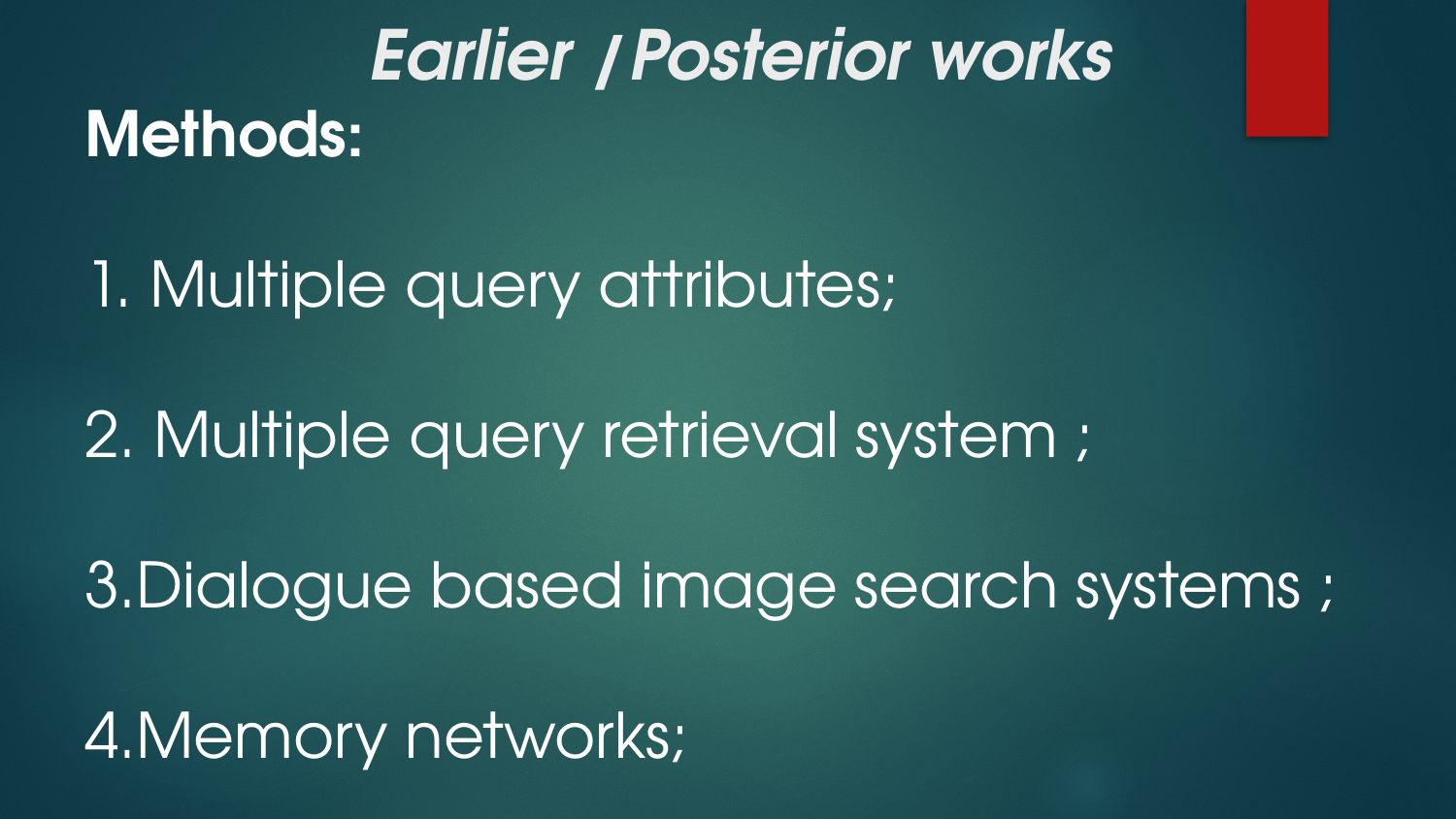

# Earlier /Posterior works
Methods:
1. Multiple query attributes;

2. Multiple query retrieval system ;

3.Dialogue based image search systems ;

4.Memory networks;